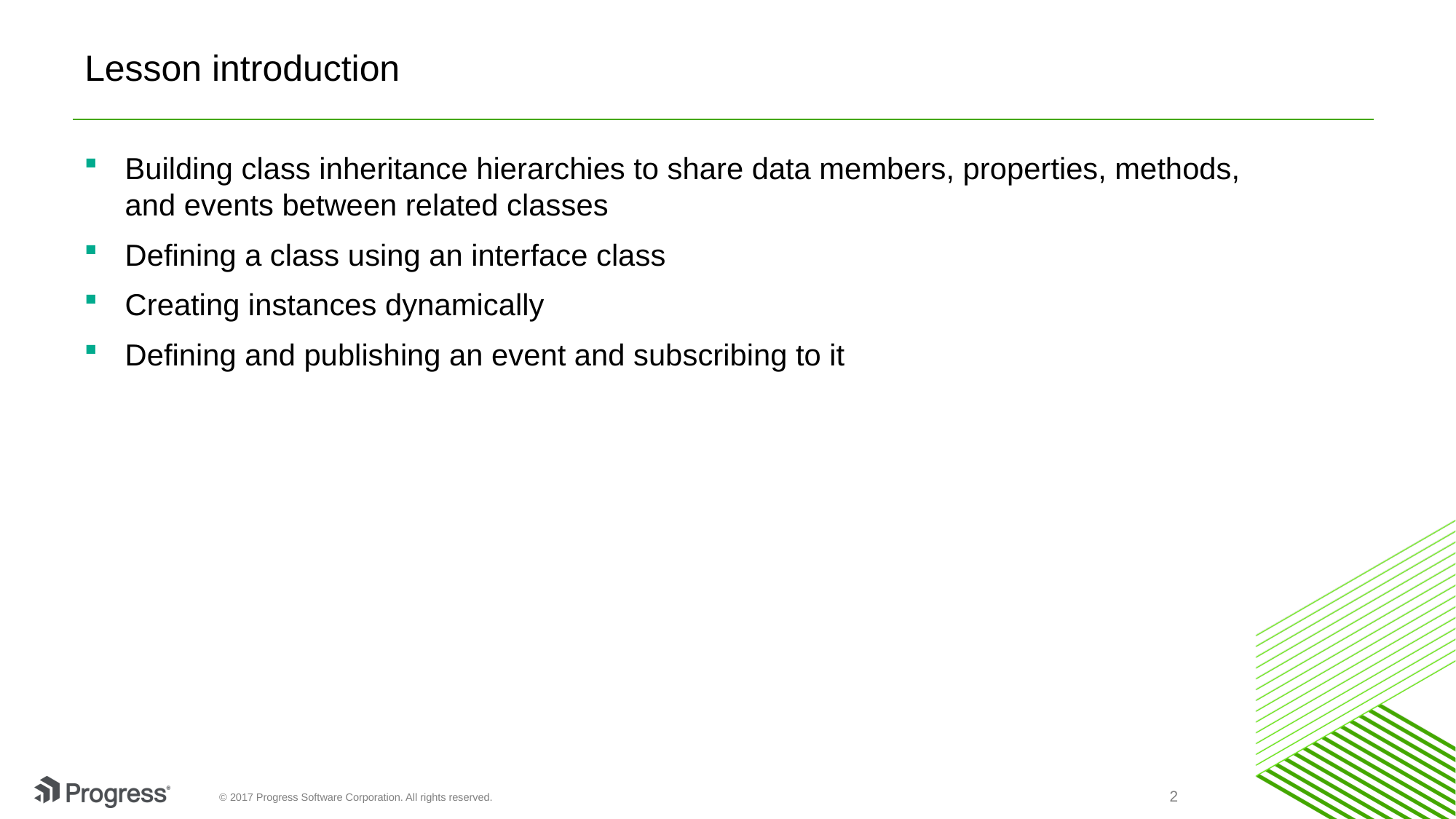

# Lesson introduction
Building class inheritance hierarchies to share data members, properties, methods, and events between related classes
Defining a class using an interface class
Creating instances dynamically
Defining and publishing an event and subscribing to it